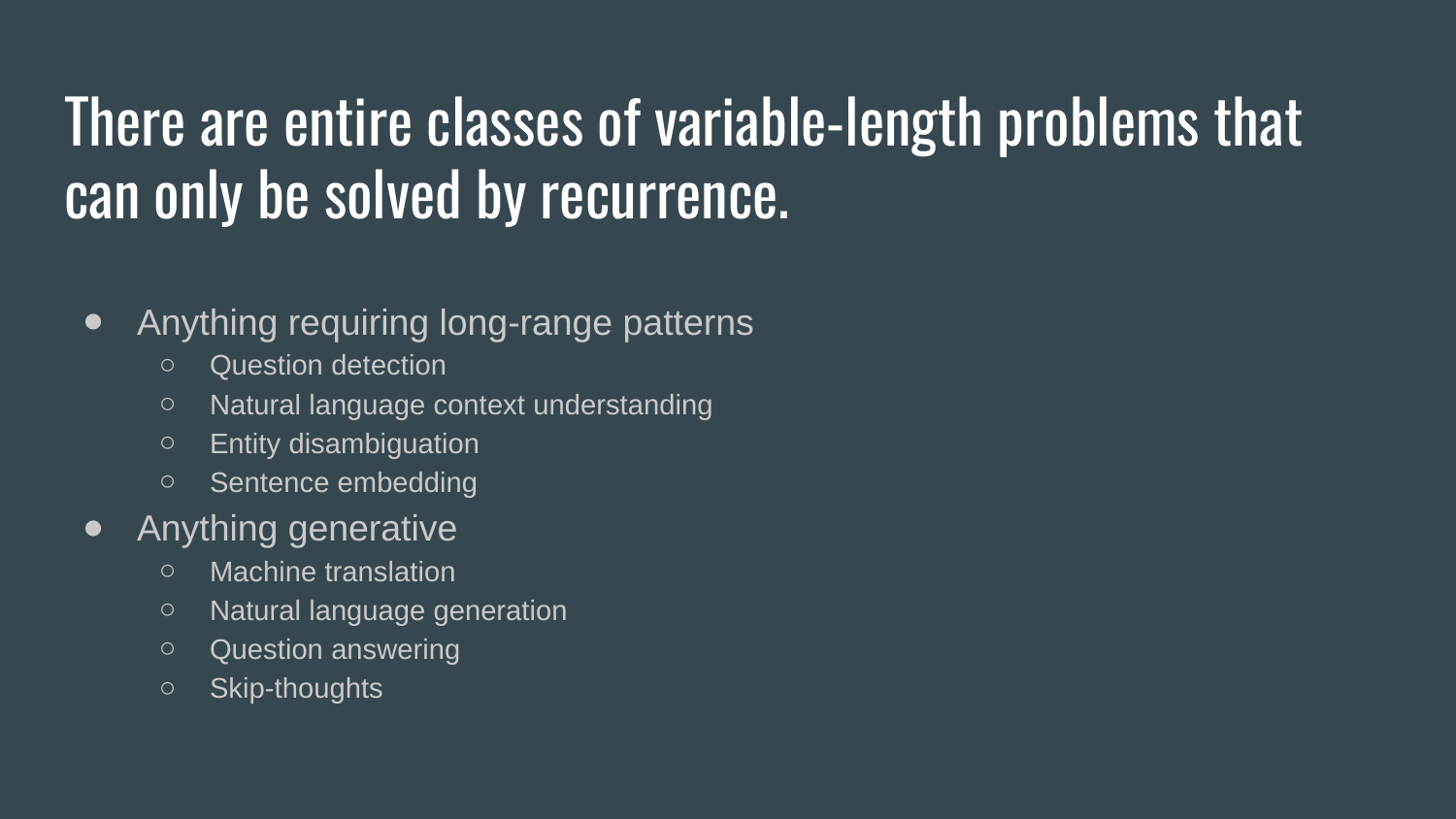

# There are entire classes of variable-length problems that can only be solved by recurrence.

Anything requiring long-range patterns
Question detection
Natural language context understanding
Entity disambiguation
Sentence embedding
Anything generative
Machine translation
Natural language generation
Question answering
Skip-thoughts